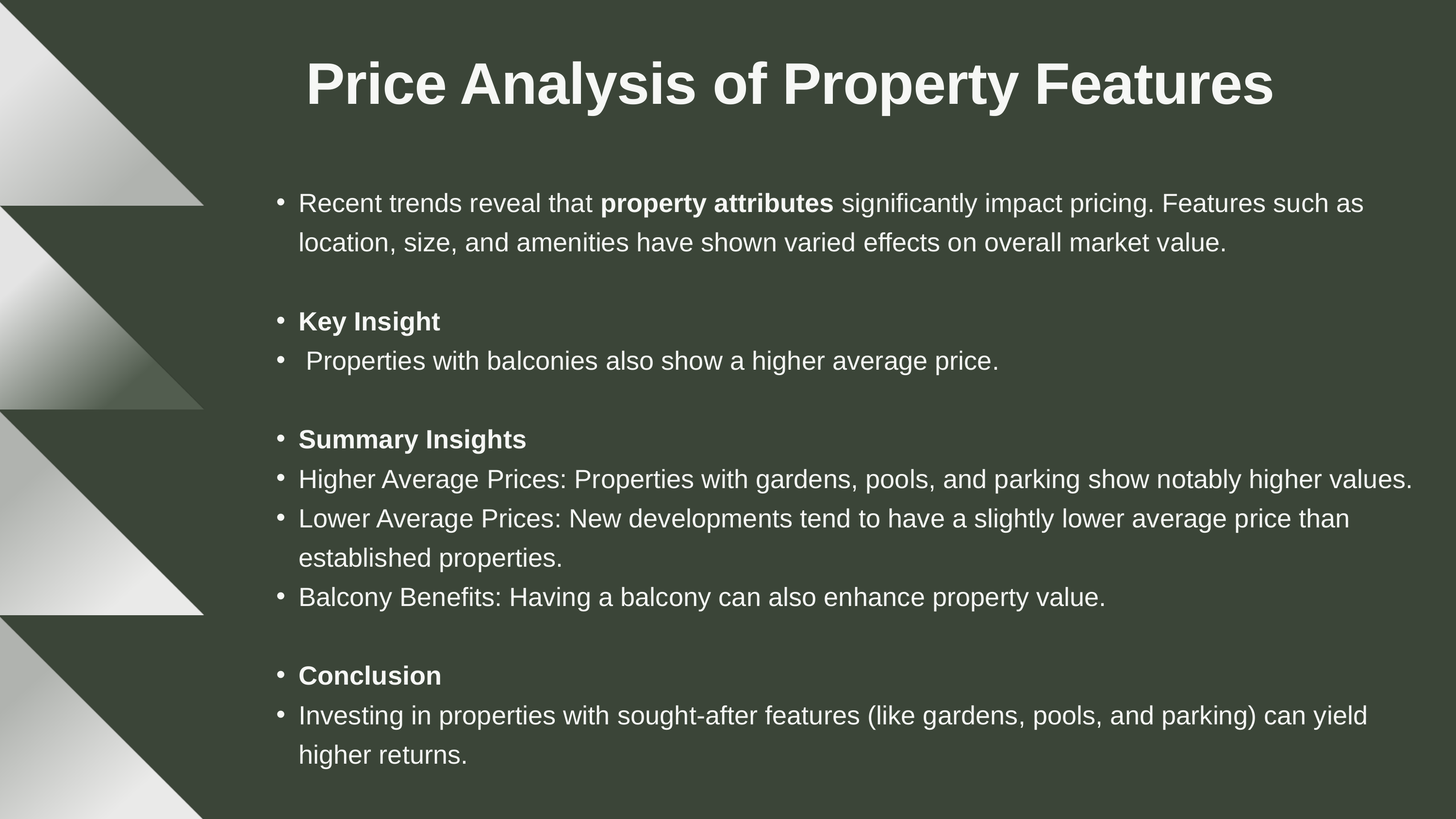

Price Analysis of Property Features
Recent trends reveal that property attributes significantly impact pricing. Features such as location, size, and amenities have shown varied effects on overall market value.

Key Insight
 Properties with balconies also show a higher average price.

Summary Insights
Higher Average Prices: Properties with gardens, pools, and parking show notably higher values.
Lower Average Prices: New developments tend to have a slightly lower average price than established properties.
Balcony Benefits: Having a balcony can also enhance property value.

Conclusion
Investing in properties with sought-after features (like gardens, pools, and parking) can yield higher returns.